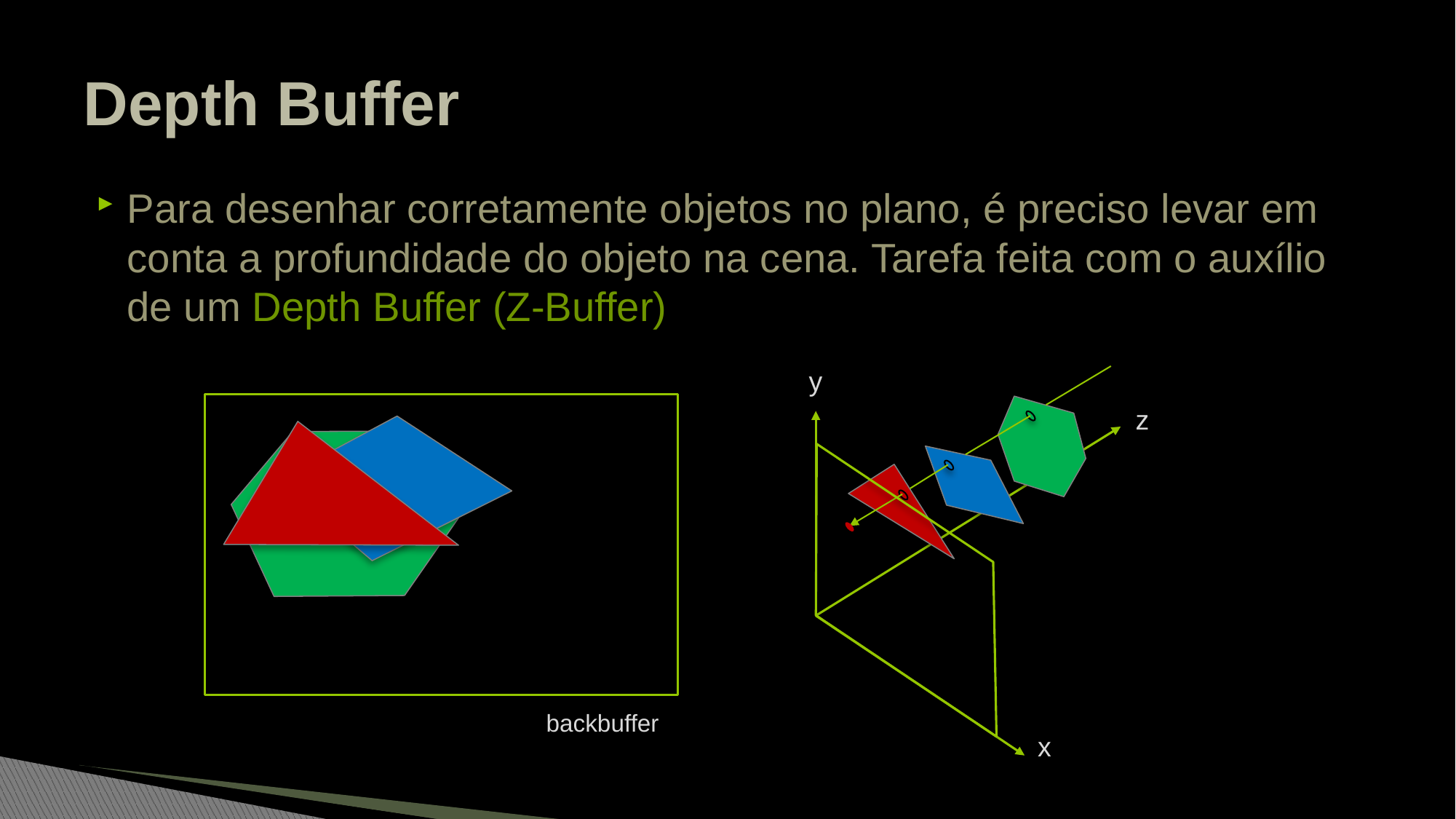

# Depth Buffer
Para desenhar corretamente objetos no plano, é preciso levar em conta a profundidade do objeto na cena. Tarefa feita com o auxílio de um Depth Buffer (Z-Buffer)
y

z

backbuffer
x